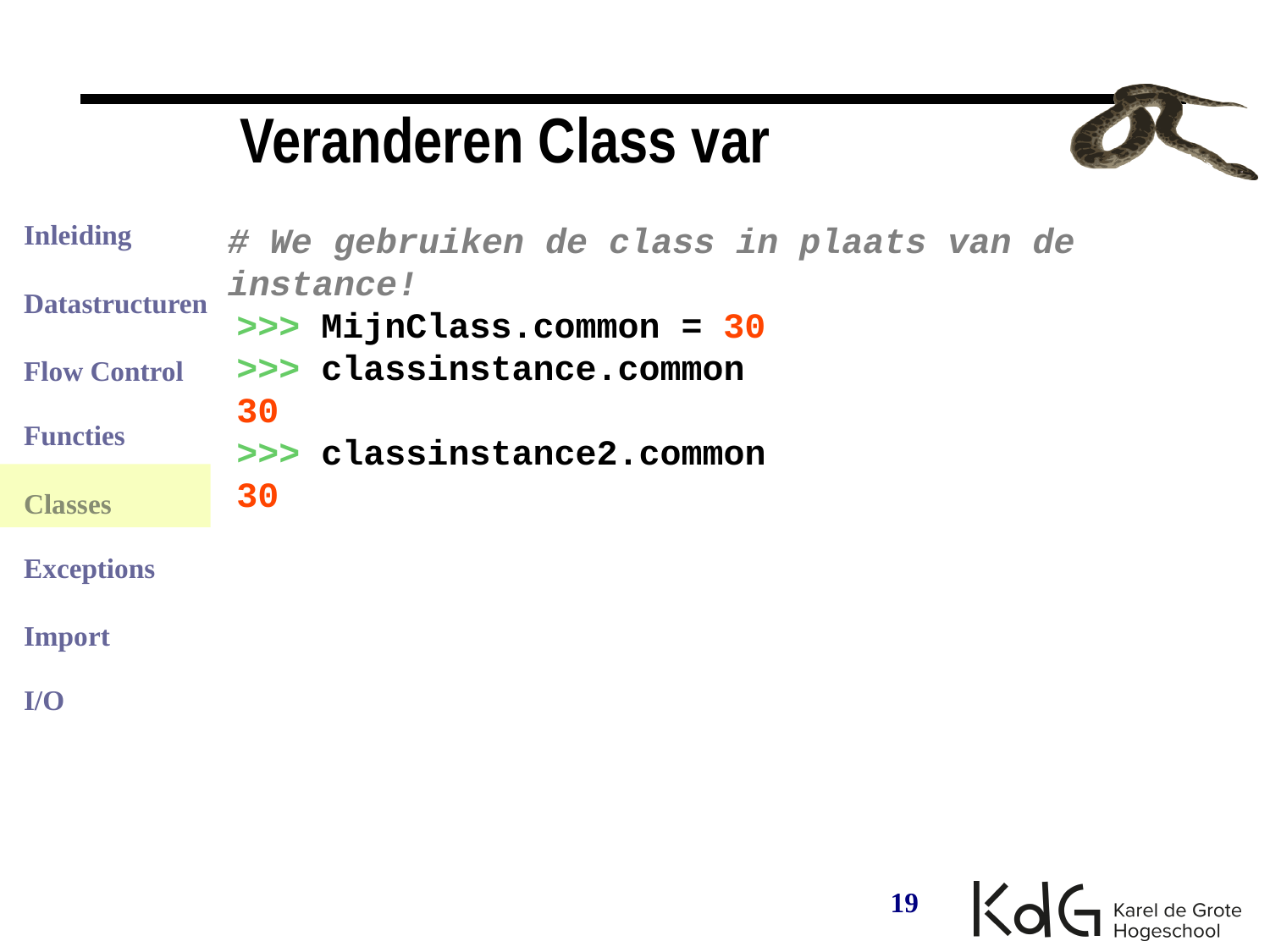

Veranderen Class var
# We gebruiken de class in plaats van de instance!
 >>> MijnClass.common = 30
 >>> classinstance.common
 30
 >>> classinstance2.common
 30